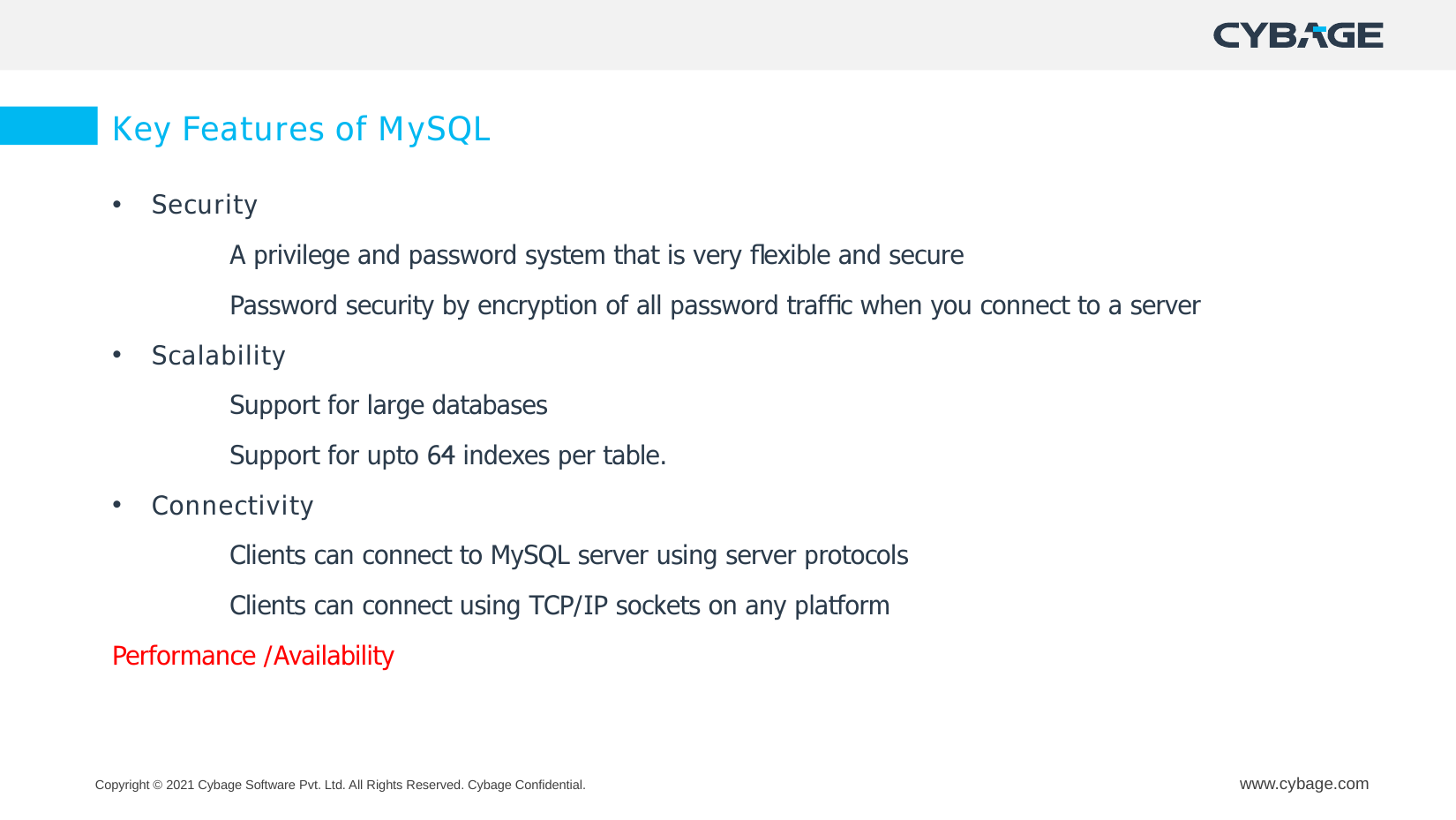

Key Features of MySQL

Security
	A privilege and password system that is very flexible and secure
	Password security by encryption of all password traffic when you connect to a server
Scalability
	Support for large databases
	Support for upto 64 indexes per table.
Connectivity
	Clients can connect to MySQL server using server protocols
	Clients can connect using TCP/IP sockets on any platform
Performance /Availability